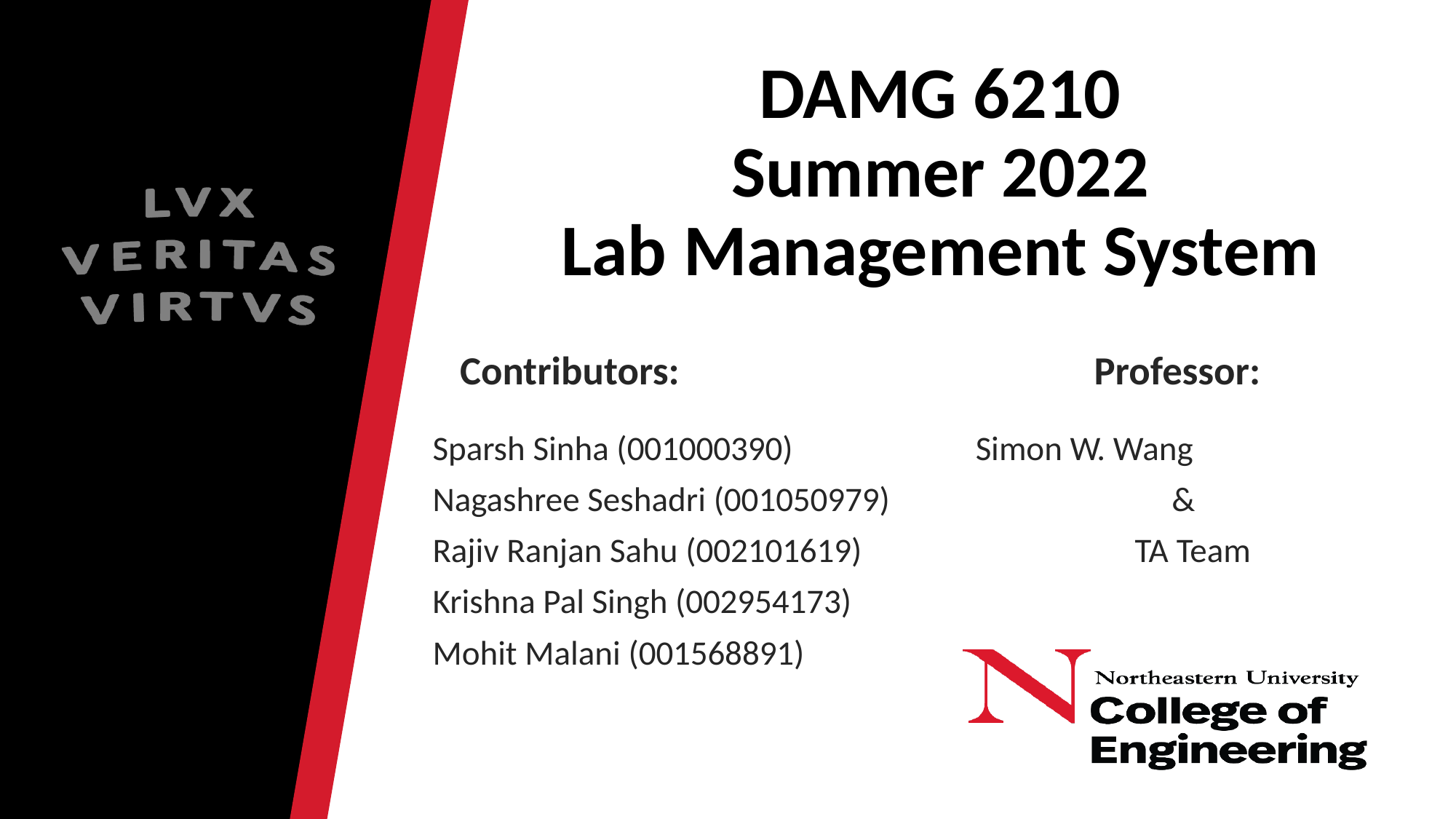

# DAMG 6210 Summer 2022 Lab Management System
   Contributors:                                                     Professor:
Sparsh Sinha (001000390) 		                 Simon W. Wang
Nagashree Seshadri (001050979) 	                             &
Rajiv Ranjan Sahu (002101619)                                   TA Team
Krishna Pal Singh (002954173)
Mohit Malani (001568891)